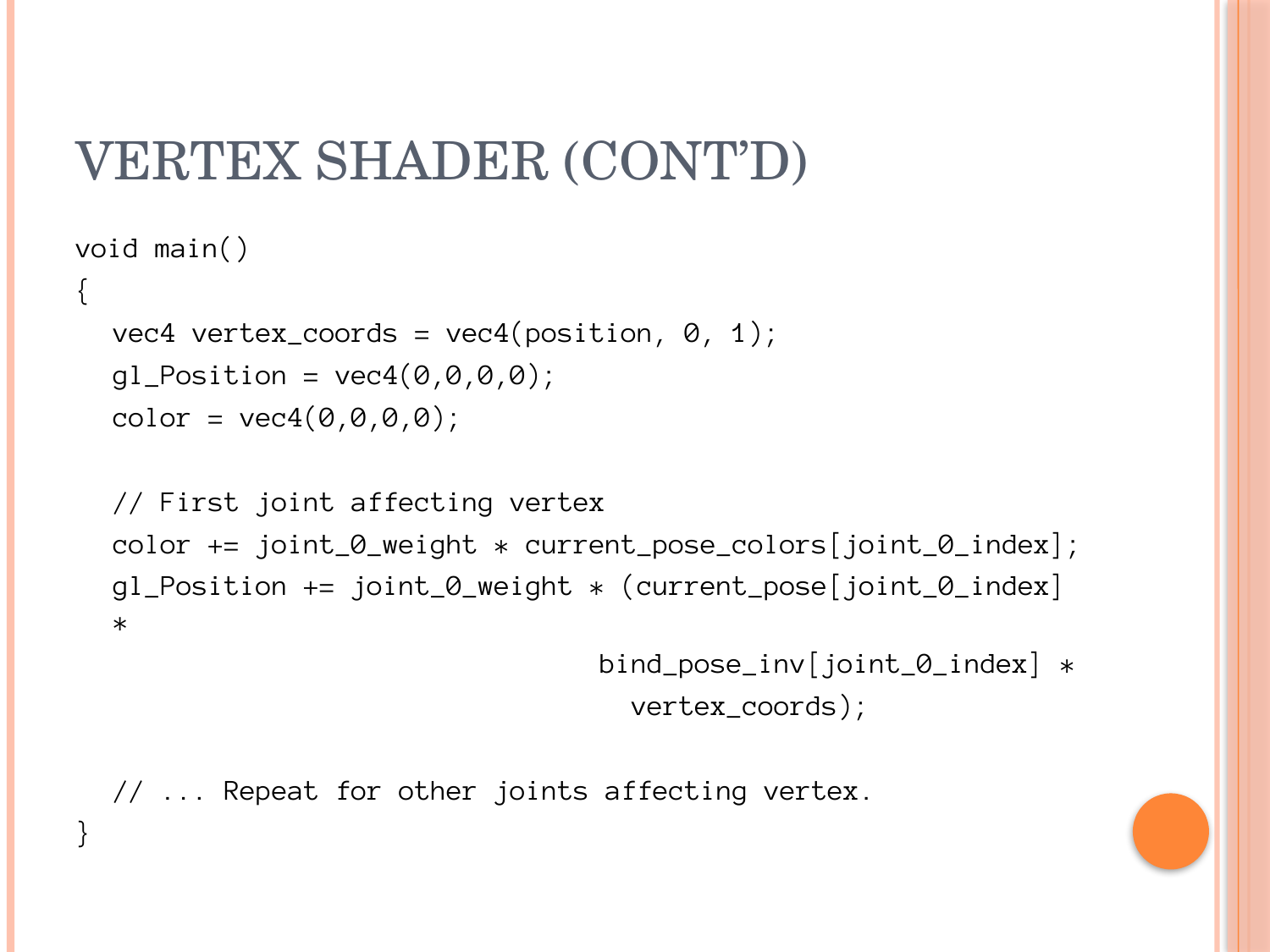

# Vertex Shader (Cont’d)
void main()
{
	vec4 vertex_coords = vec4(position, 0, 1);
	gl_Position = vec4(0,0,0,0);
	color = vec4(0,0,0,0);

	// First joint affecting vertex
	color += joint_0_weight * current_pose_colors[joint_0_index];
	gl_Position += joint_0_weight * (current_pose[joint_0_index] *
                                 bind_pose_inv[joint_0_index] *
                                   vertex_coords);

	// ... Repeat for other joints affecting vertex.
}